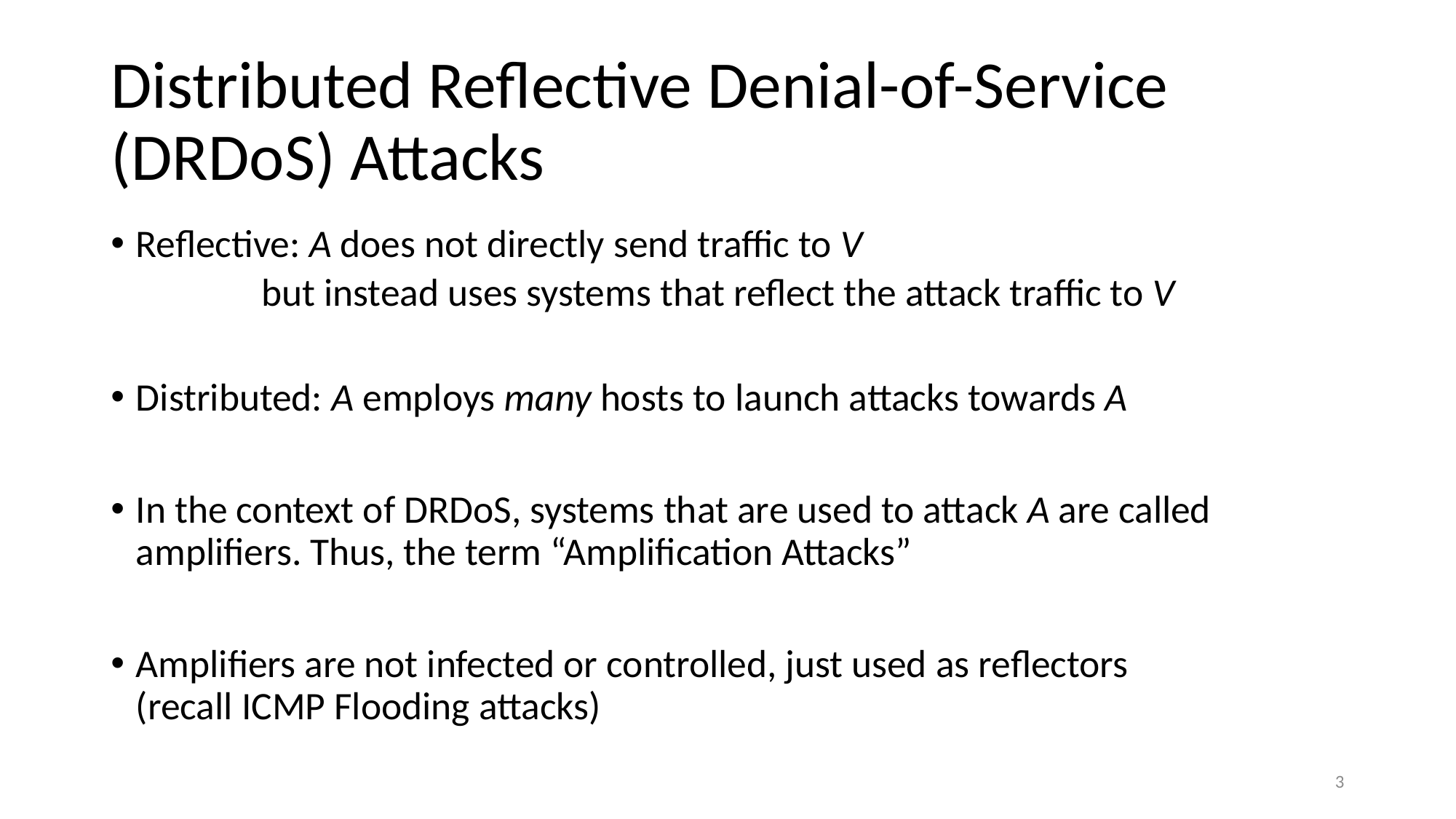

# Distributed Reflective Denial-of-Service (DRDoS) Attacks
Reflective: A does not directly send traffic to V
	but instead uses systems that reflect the attack traffic to V

Distributed: A employs many hosts to launch attacks towards A

In the context of DRDoS, systems that are used to attack A are called amplifiers. Thus, the term “Amplification Attacks”

Amplifiers are not infected or controlled, just used as reflectors
(recall ICMP Flooding attacks)
3